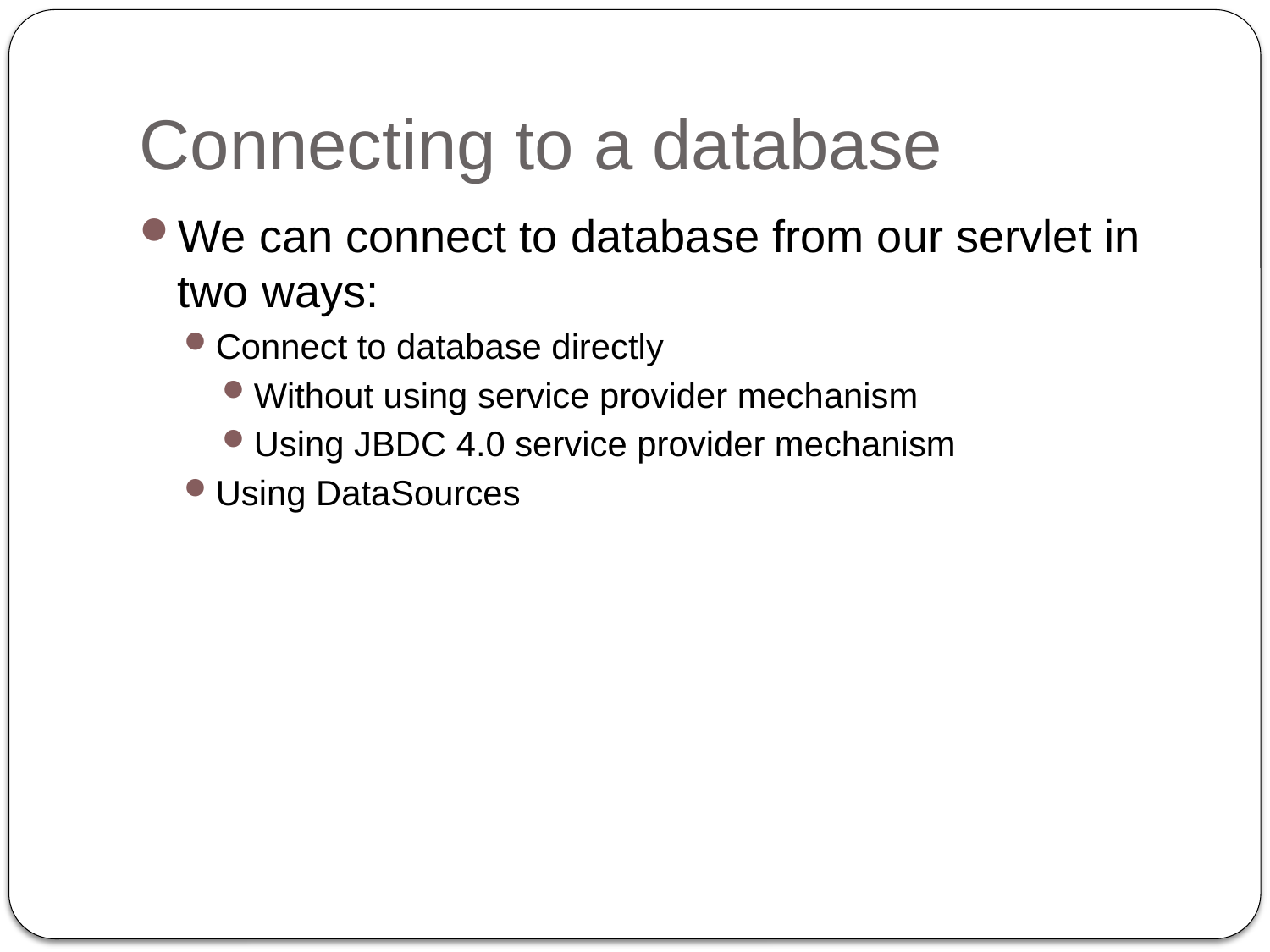

# Connecting to a database
We can connect to database from our servlet in two ways:
Connect to database directly
Without using service provider mechanism
Using JBDC 4.0 service provider mechanism
Using DataSources

2